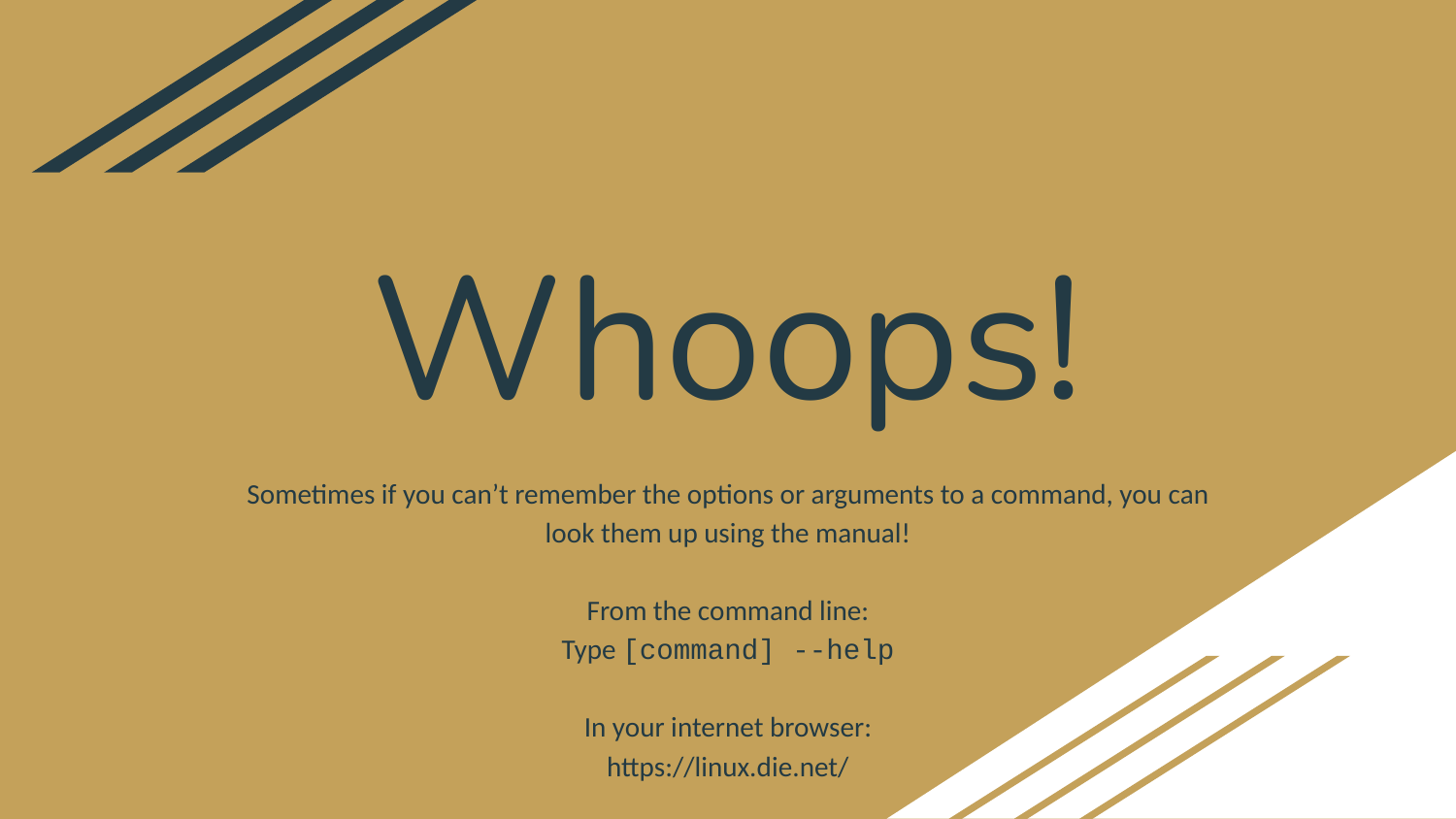

# Whoops!
Sometimes if you can’t remember the options or arguments to a command, you can look them up using the manual!

From the command line:
Type [command] --help

In your internet browser:
https://linux.die.net/